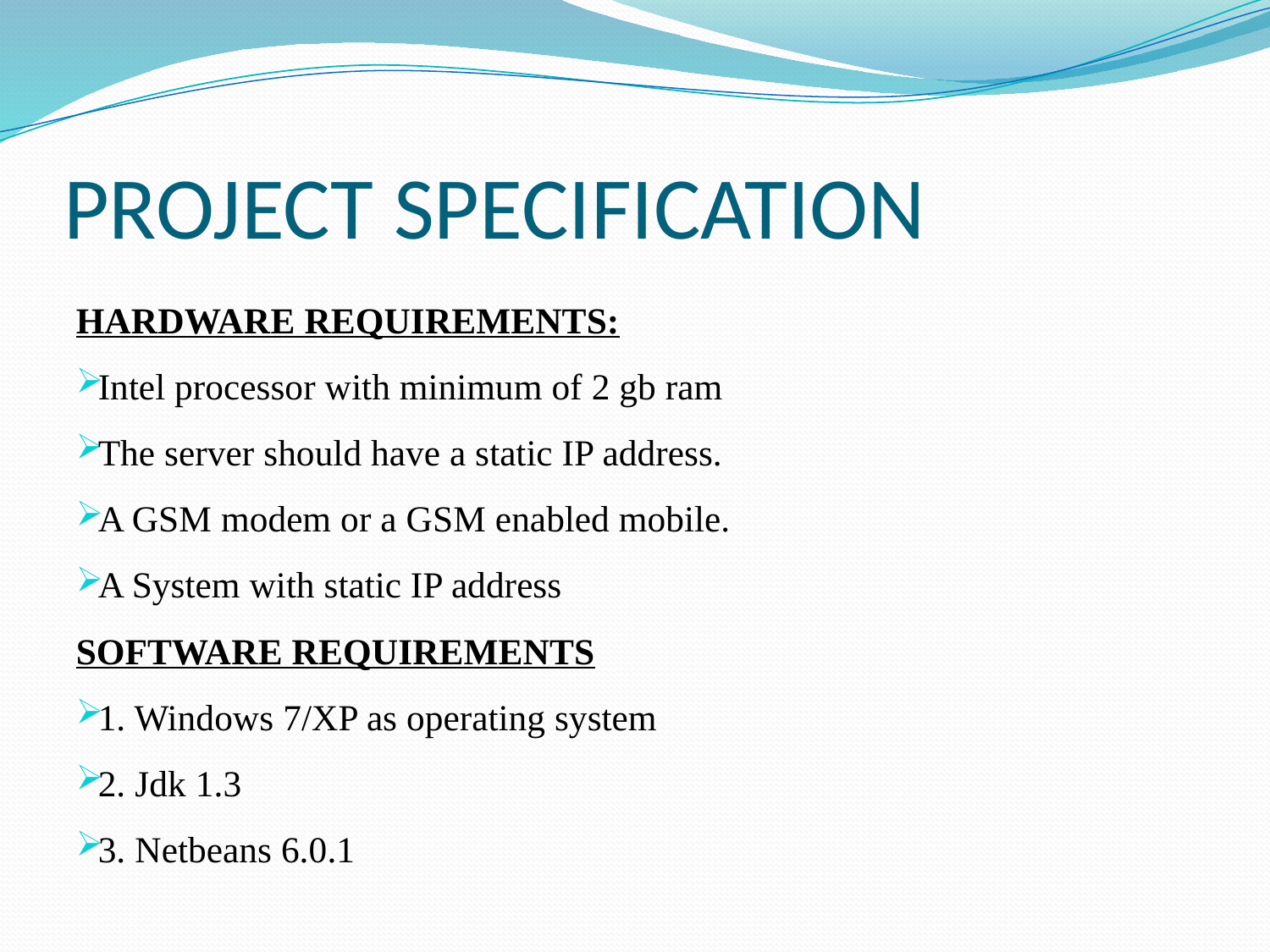

# PROJECT SPECIFICATION
HARDWARE REQUIREMENTS:
Intel processor with minimum of 2 gb ram
The server should have a static IP address.
A GSM modem or a GSM enabled mobile.
A System with static IP address
SOFTWARE REQUIREMENTS
1. Windows 7/XP as operating system
2. Jdk 1.3
3. Netbeans 6.0.1